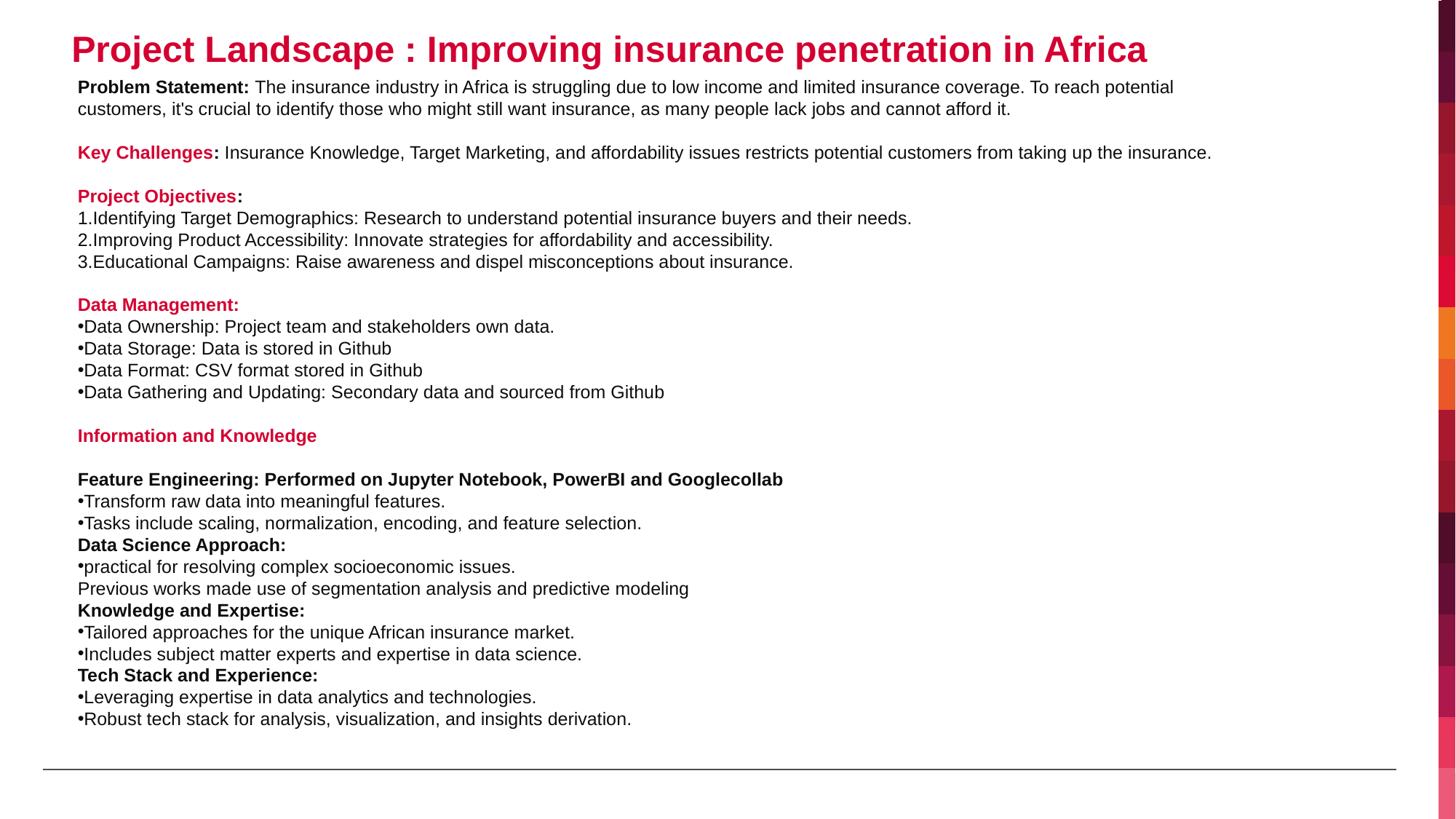

# Project Landscape : Improving insurance penetration in Africa
Problem Statement: The insurance industry in Africa is struggling due to low income and limited insurance coverage. To reach potential customers, it's crucial to identify those who might still want insurance, as many people lack jobs and cannot afford it.

Key Challenges: Insurance Knowledge, Target Marketing, and affordability issues restricts potential customers from taking up the insurance.

Project Objectives:
Identifying Target Demographics: Research to understand potential insurance buyers and their needs.
Improving Product Accessibility: Innovate strategies for affordability and accessibility.
Educational Campaigns: Raise awareness and dispel misconceptions about insurance.

Data Management:
Data Ownership: Project team and stakeholders own data.
Data Storage: Data is stored in Github
Data Format: CSV format stored in Github
Data Gathering and Updating: Secondary data and sourced from Github

Information and Knowledge

Feature Engineering: Performed on Jupyter Notebook, PowerBI and Googlecollab
Transform raw data into meaningful features.
Tasks include scaling, normalization, encoding, and feature selection.
Data Science Approach:
practical for resolving complex socioeconomic issues.
Previous works made use of segmentation analysis and predictive modeling
Knowledge and Expertise:
Tailored approaches for the unique African insurance market.
Includes subject matter experts and expertise in data science.
Tech Stack and Experience:
Leveraging expertise in data analytics and technologies.
Robust tech stack for analysis, visualization, and insights derivation.